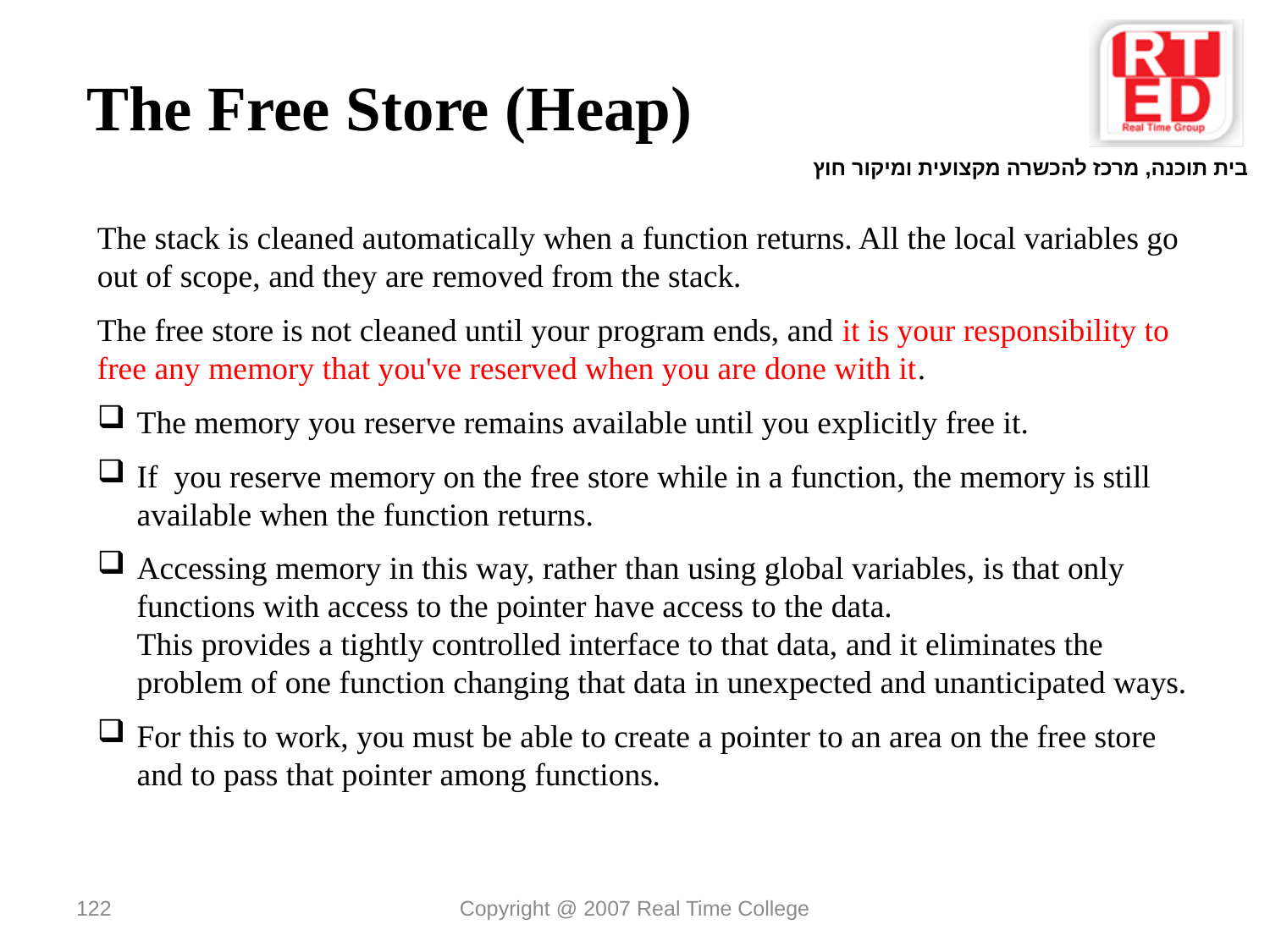

The Free Store (Heap)

The stack is cleaned automatically when a function returns. All the local variables go out of scope, and they are removed from the stack.
The free store is not cleaned until your program ends, and it is your responsibility to free any memory that you've reserved when you are done with it.
The memory you reserve remains available until you explicitly free it.
If  you reserve memory on the free store while in a function, the memory is still available when the function returns.
Accessing memory in this way, rather than using global variables, is that only functions with access to the pointer have access to the data.
This provides a tightly controlled interface to that data, and it eliminates the problem of one function changing that data in unexpected and unanticipated ways.
For this to work, you must be able to create a pointer to an area on the free store and to pass that pointer among functions.
122
Copyright @ 2007 Real Time College